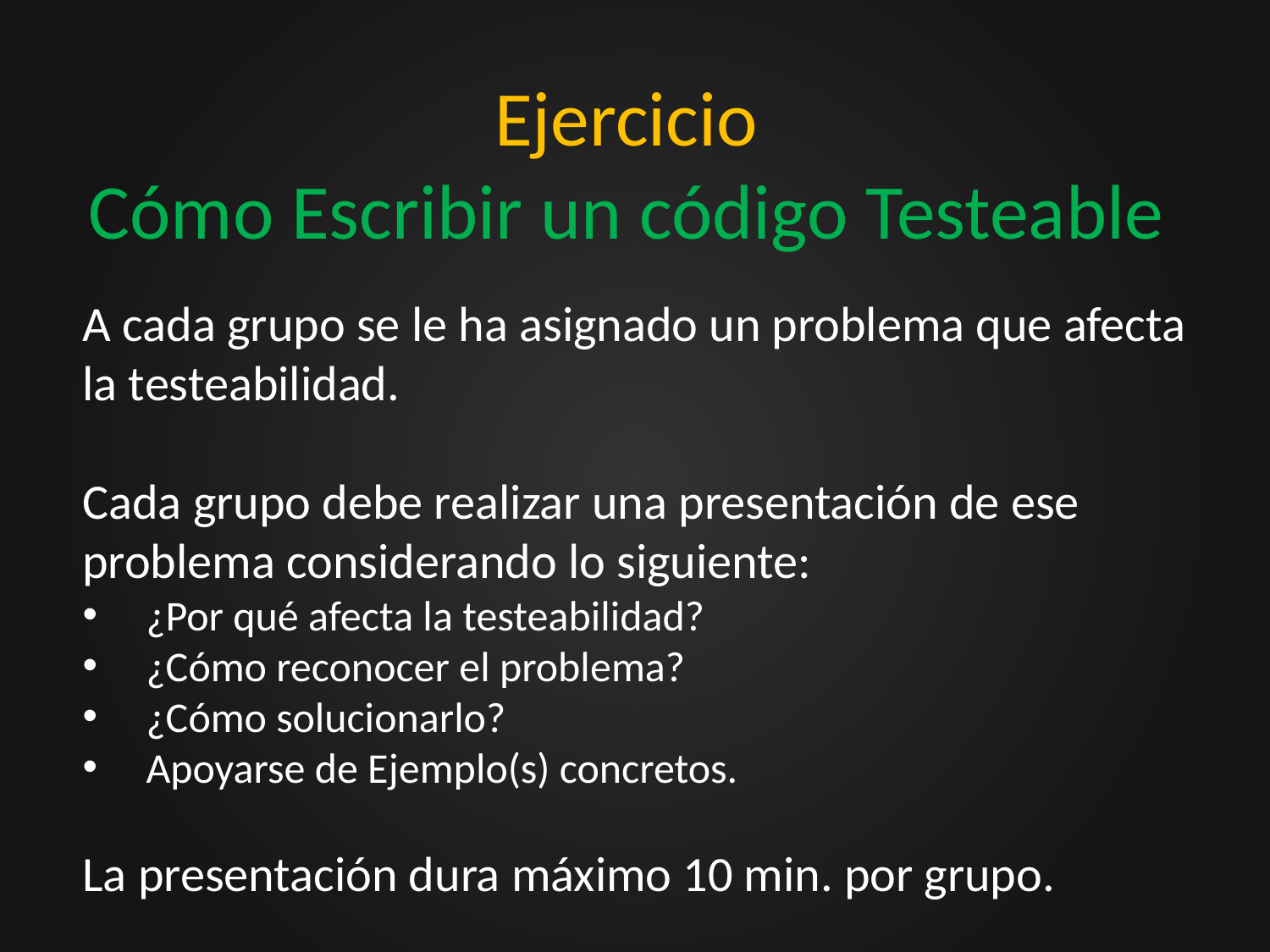

# Ejercicio Cómo Escribir un código Testeable
A cada grupo se le ha asignado un problema que afecta la testeabilidad.

Cada grupo debe realizar una presentación de ese problema considerando lo siguiente:
¿Por qué afecta la testeabilidad?
¿Cómo reconocer el problema?
¿Cómo solucionarlo?
Apoyarse de Ejemplo(s) concretos.

La presentación dura máximo 10 min. por grupo.